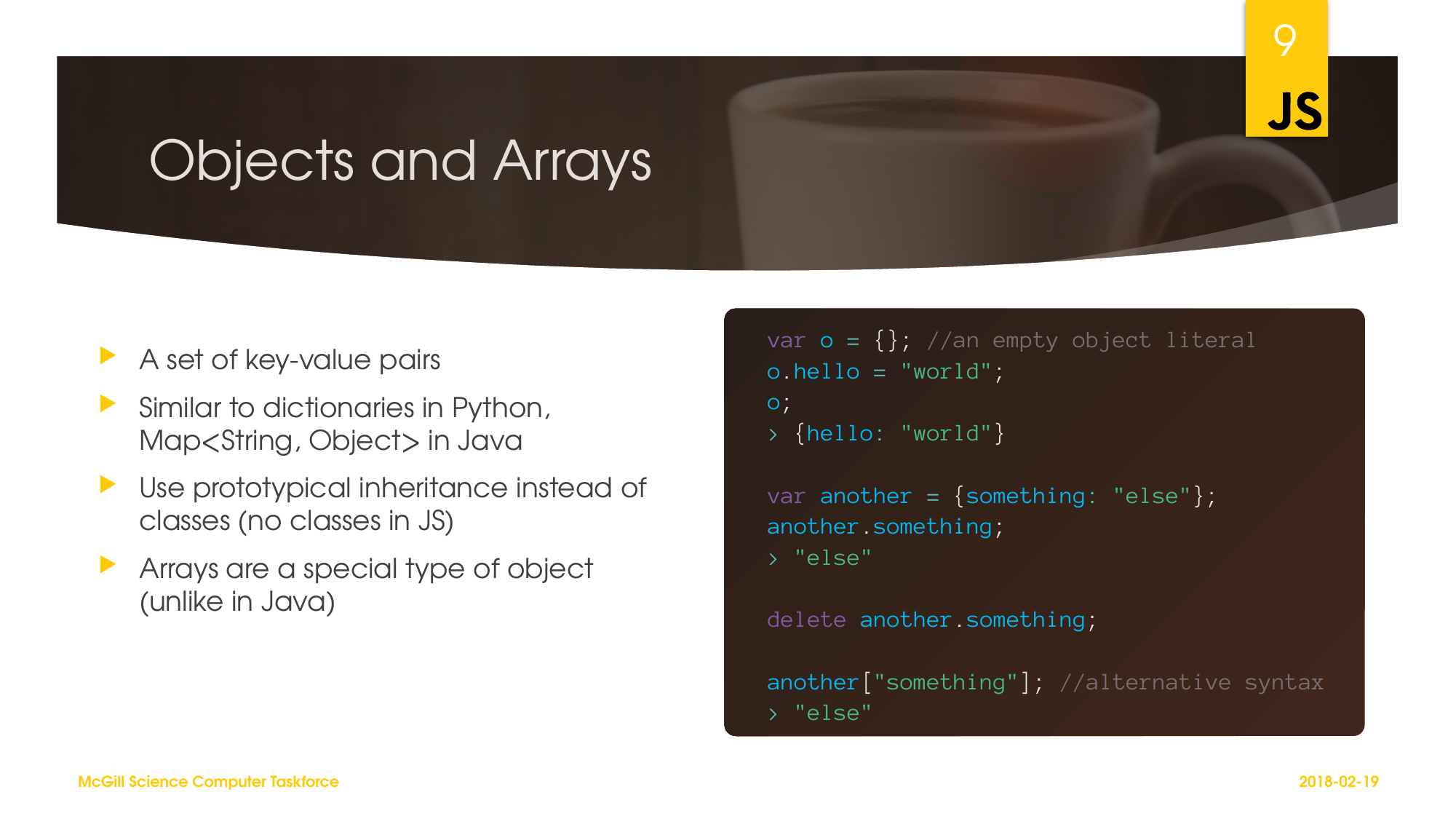

9
# Objects and Arrays

var o = {}; //an empty object literal
o.hello = "world";
o;
> {hello: "world"}

var another = {something: "else"};
another.something;
> "else"

delete another.something;

another["something"]; //alternative syntax
> "else"
A set of key-value pairs
Similar to dictionaries in Python, Map<String, Object> in Java
Use prototypical inheritance instead of classes (no classes in JS)
Arrays are a special type of object (unlike in Java)
McGill Science Computer Taskforce
2018-02-19